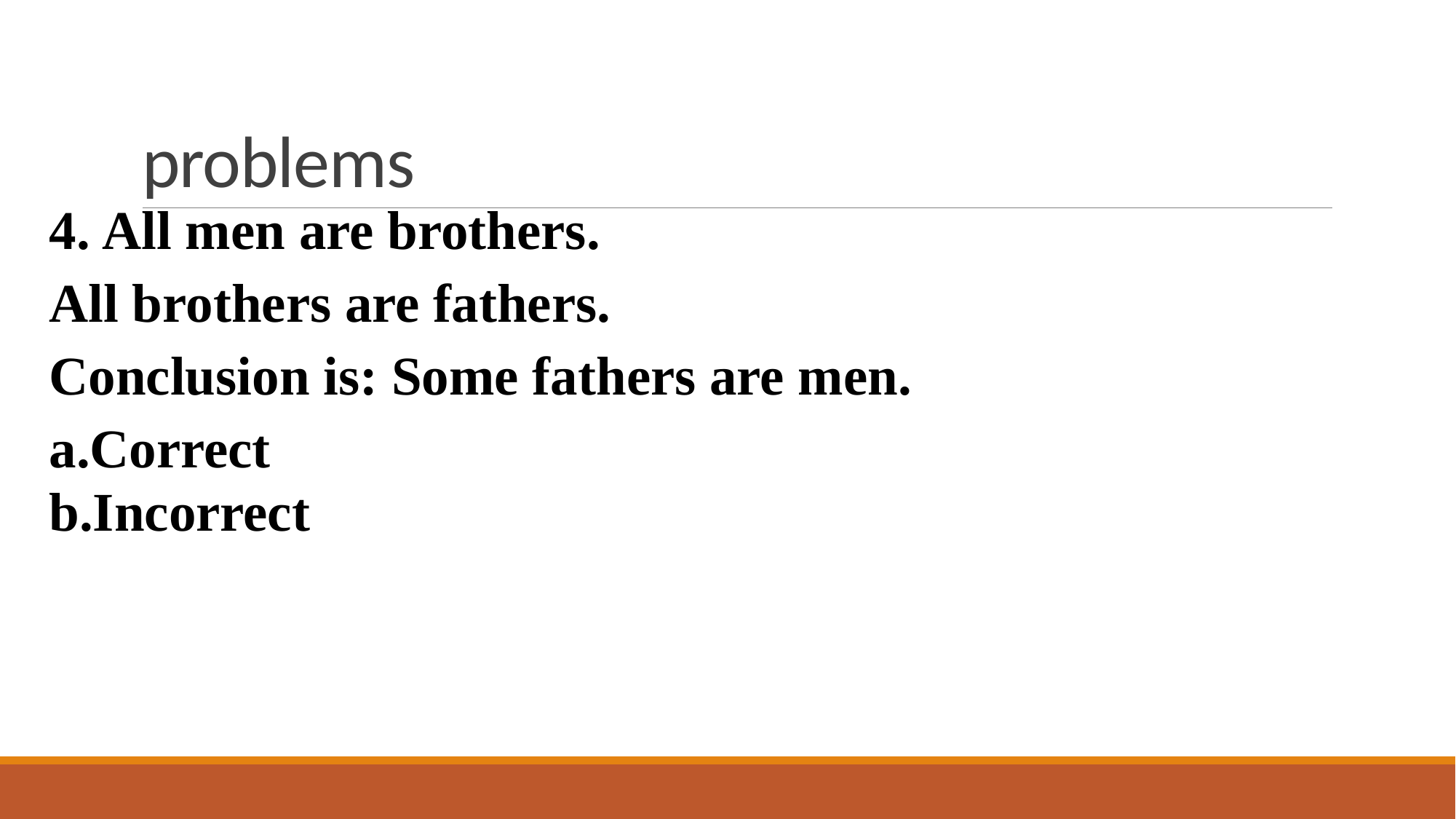

# problems
4. All men are brothers.

All brothers are fathers.

Conclusion is: Some fathers are men.

Correct

Incorrect